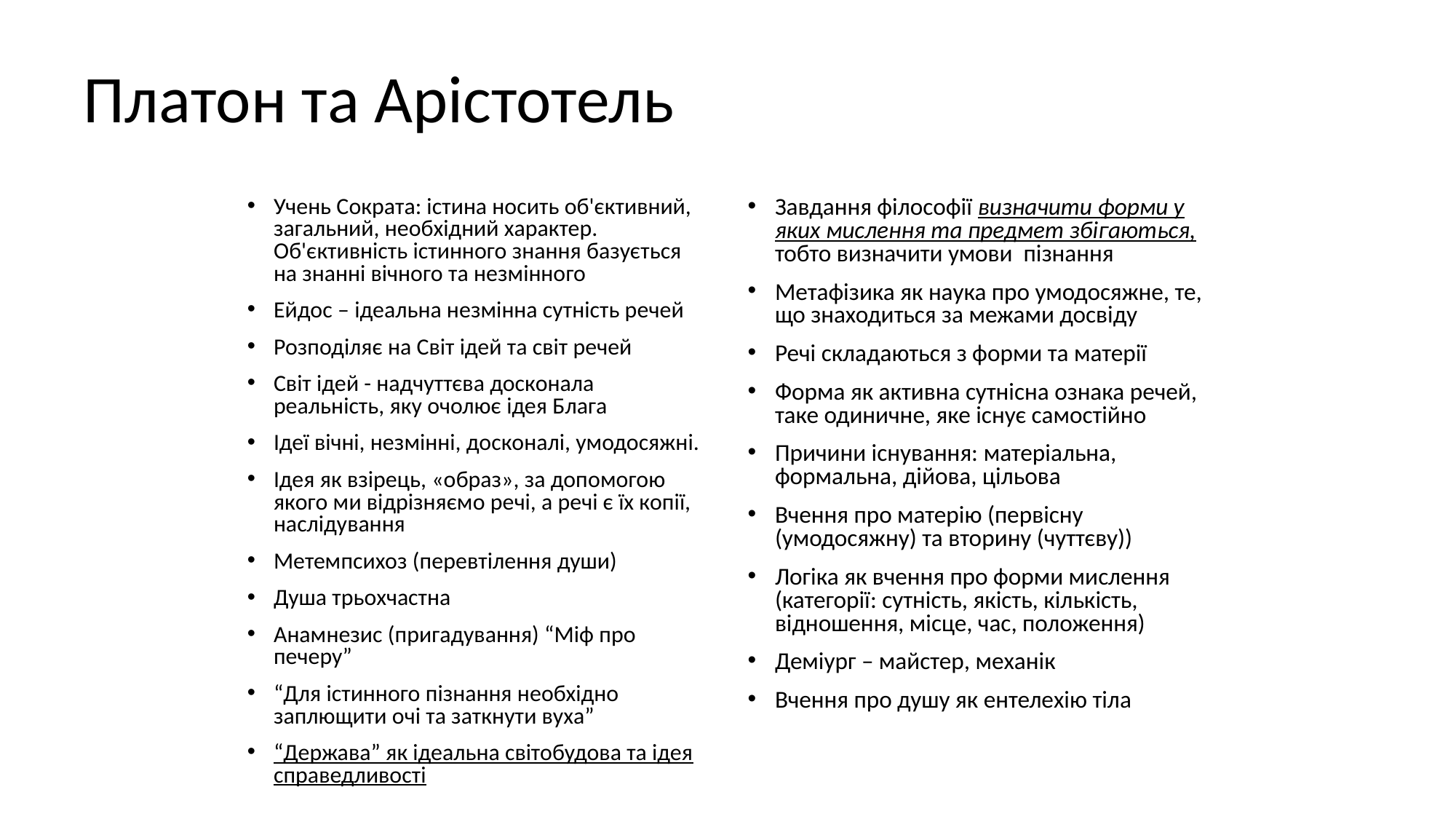

Платон та Арістотель
Учень Сократа: істина носить об'єктивний, загальний, необхідний характер. Об'єктивність істинного знання базується на знанні вічного та незмінного
Ейдос – ідеальна незмінна сутність речей
Розподіляє на Світ ідей та світ речей
Світ ідей - надчуттєва досконала реальність, яку очолює ідея Блага
Ідеї вічні, незмінні, досконалі, умодосяжні.
Ідея як взірець, «образ», за допомогою якого ми відрізняємо речі, а речі є їх копії, наслідування
Метемпсихоз (перевтілення души)
Душа трьохчастна
Анамнезис (пригадування) “Міф про печеру”
“Для істинного пізнання необхідно заплющити очі та заткнути вуха”
“Держава” як ідеальна світобудова та ідея справедливості

Завдання філософії визначити форми у яких мислення та предмет збігаються, тобто визначити умови  пізнання
Метафізика як наука про умодосяжне, те, що знаходиться за межами досвіду
Речі складаються з форми та матерії
Форма як активна сутнісна ознака речей, таке одиничне, яке існує самостійно
Причини існування: матеріальна, формальна, дійова, цільова
Вчення про матерію (первісну (умодосяжну) та вторину (чуттєву))
Логіка як вчення про форми мислення (категорії: сутність, якість, кількість, відношення, місце, час, положення)
Деміург – майстер, механік
Вчення про душу як ентелехію тіла